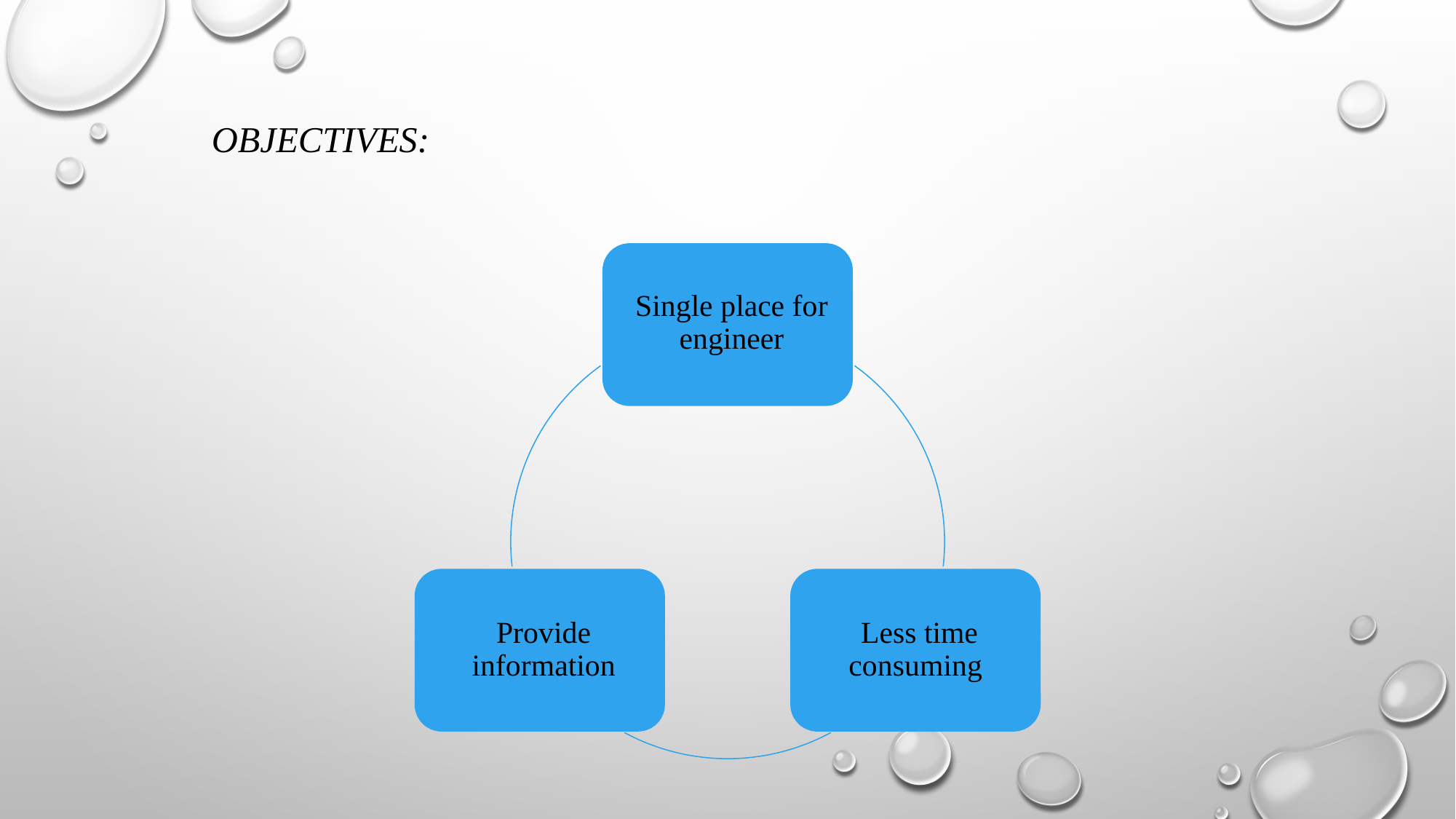

OBJECTIVES:

Single place for engineer
Less time consuming
Provide information